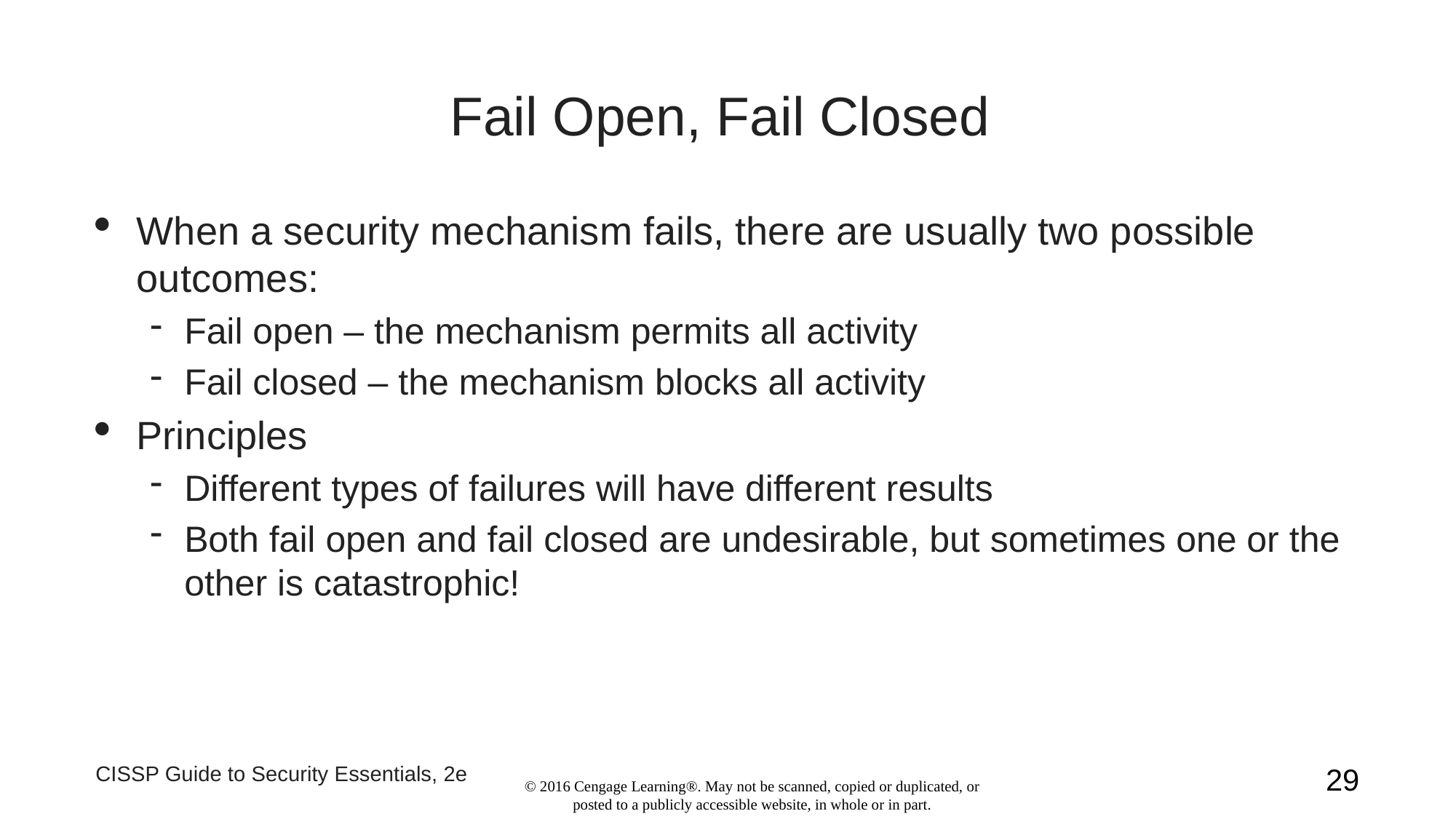

Fail Open, Fail Closed
When a security mechanism fails, there are usually two possible outcomes:
Fail open – the mechanism permits all activity
Fail closed – the mechanism blocks all activity
Principles
Different types of failures will have different results
Both fail open and fail closed are undesirable, but sometimes one or the other is catastrophic!
CISSP Guide to Security Essentials, 2e
29
© 2016 Cengage Learning®. May not be scanned, copied or duplicated, or posted to a publicly accessible website, in whole or in part.